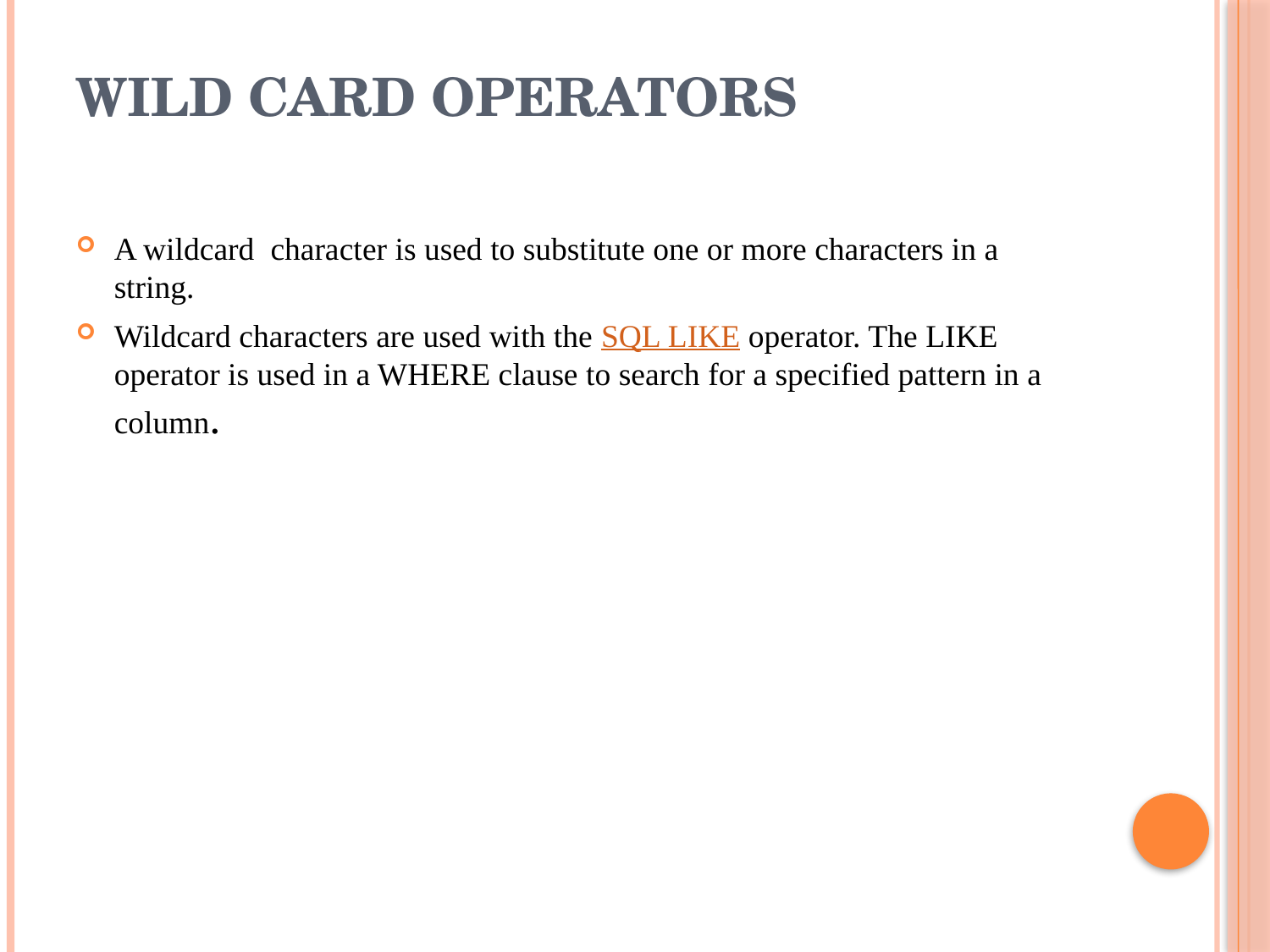

# Wild card operators
A wildcard  character is used to substitute one or more characters in a string.
Wildcard characters are used with the SQL LIKE operator. The LIKE operator is used in a WHERE clause to search for a specified pattern in a column.